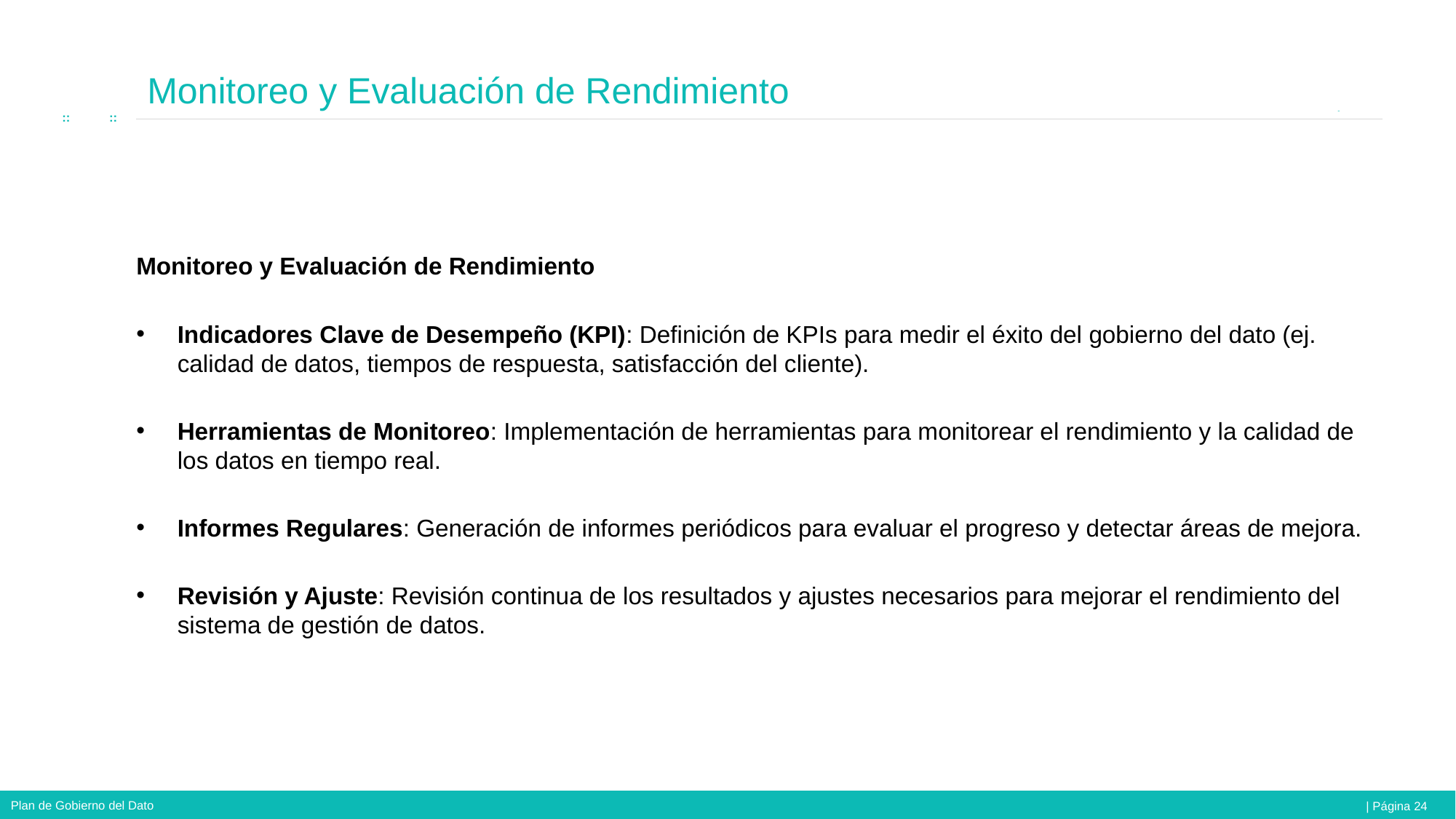

# Monitoreo y Evaluación de Rendimiento
Monitoreo y Evaluación de Rendimiento

Indicadores Clave de Desempeño (KPI): Definición de KPIs para medir el éxito del gobierno del dato (ej. calidad de datos, tiempos de respuesta, satisfacción del cliente).

Herramientas de Monitoreo: Implementación de herramientas para monitorear el rendimiento y la calidad de los datos en tiempo real.

Informes Regulares: Generación de informes periódicos para evaluar el progreso y detectar áreas de mejora.

Revisión y Ajuste: Revisión continua de los resultados y ajustes necesarios para mejorar el rendimiento del sistema de gestión de datos.